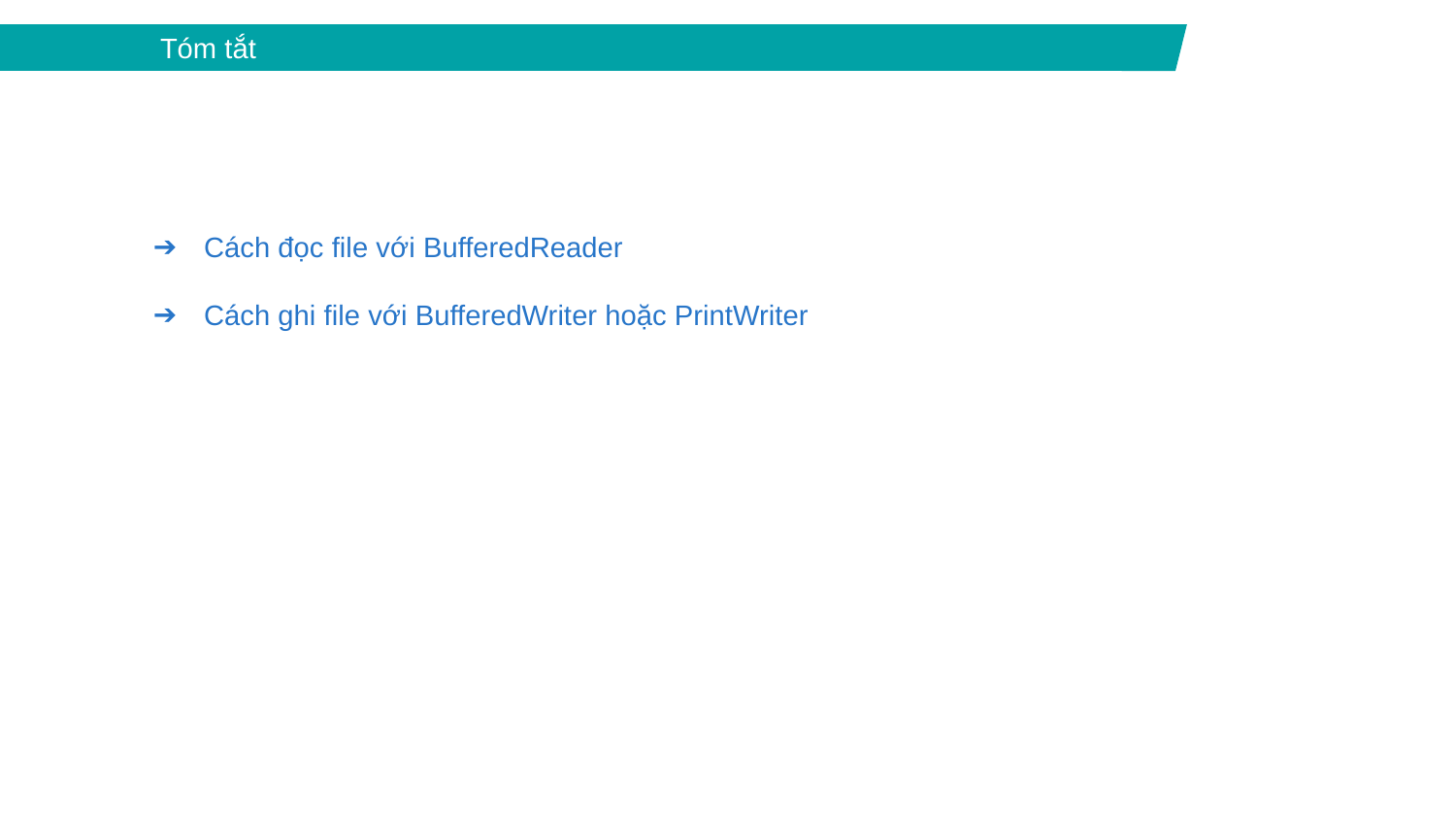

Tóm tắt

Cách đọc file với BufferedReader
Cách ghi file với BufferedWriter hoặc PrintWriter